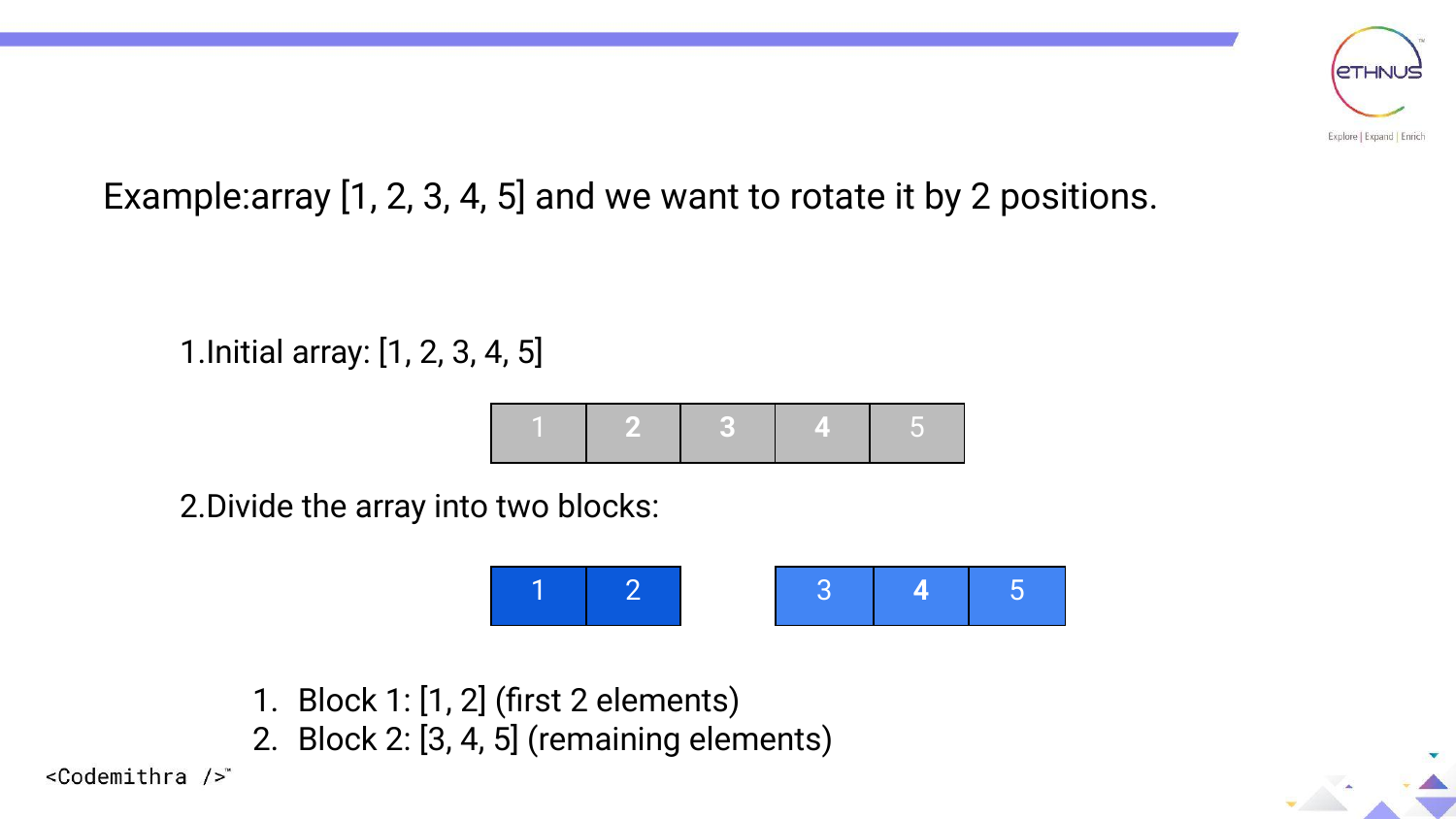

Example:array [1, 2, 3, 4, 5] and we want to rotate it by 2 positions.

Initial array: [1, 2, 3, 4, 5]

2.Divide the array into two blocks:

Block 1: [1, 2] (first 2 elements)
Block 2: [3, 4, 5] (remaining elements)
| 1 | 2 | 3 | 4 | 5 |
| --- | --- | --- | --- | --- |
| 3 | 4 | 5 |
| --- | --- | --- |
| 1 | 2 |
| --- | --- |